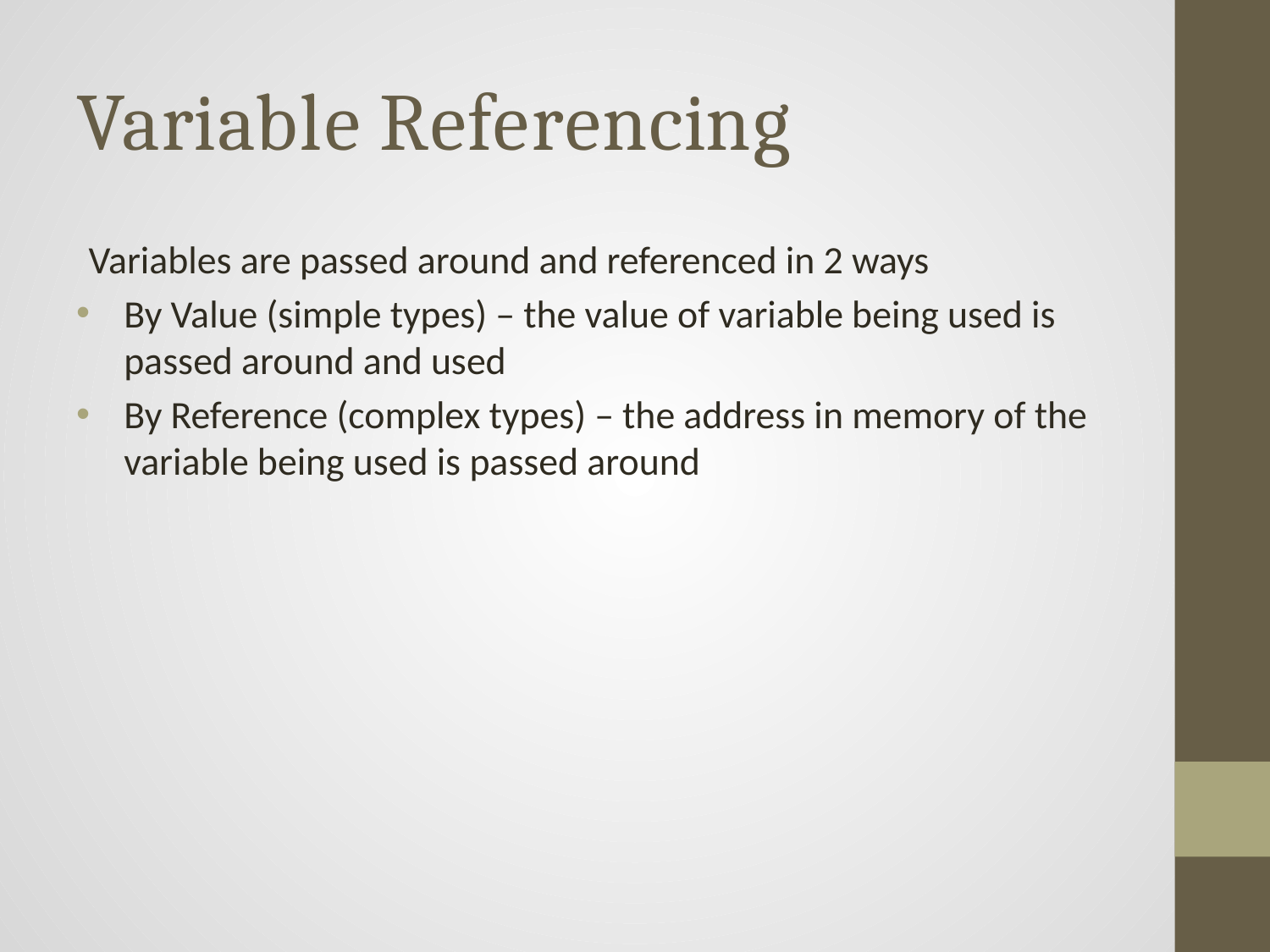

# Variable Referencing
Variables are passed around and referenced in 2 ways
By Value (simple types) – the value of variable being used is passed around and used
By Reference (complex types) – the address in memory of the variable being used is passed around